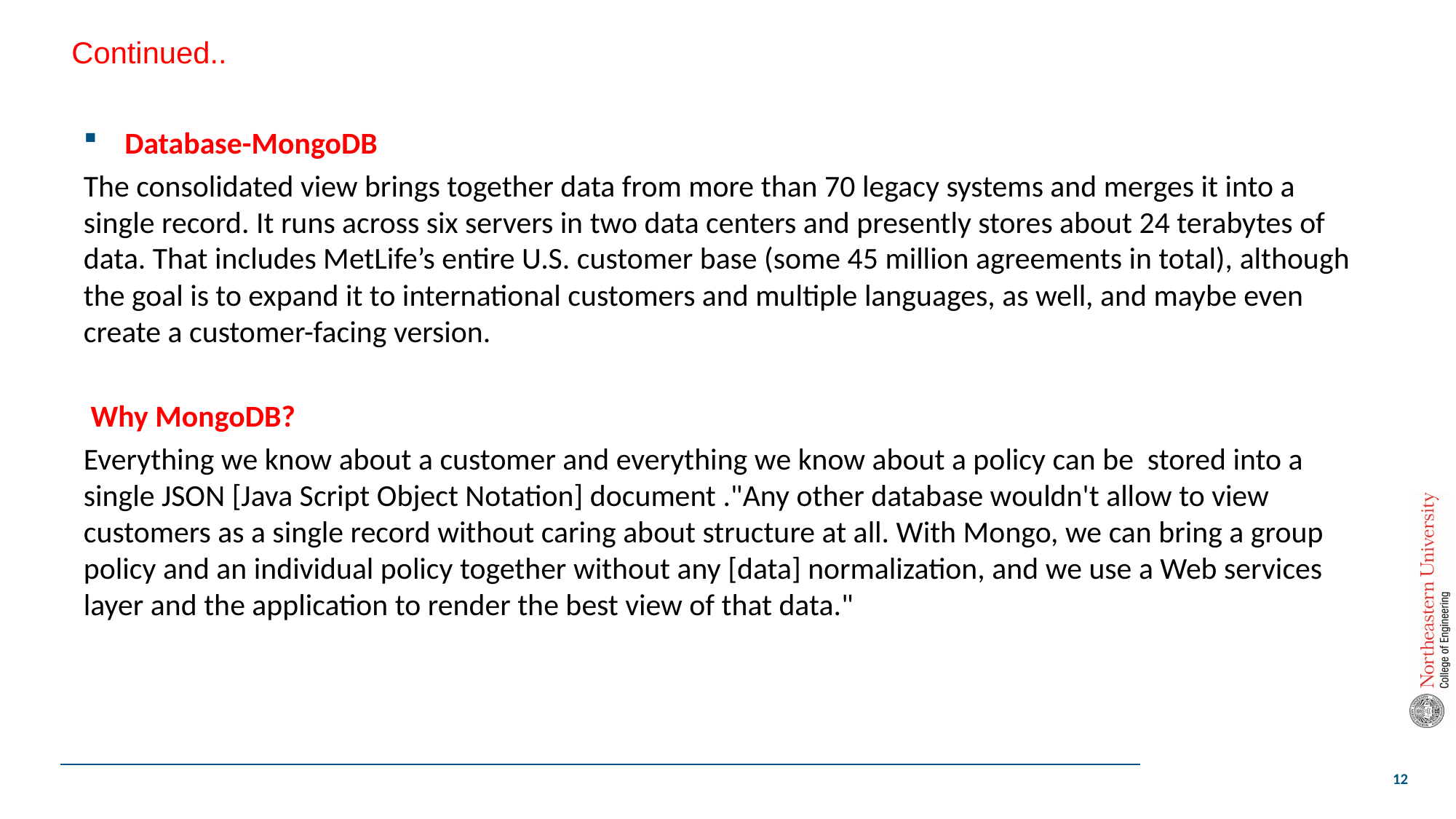

# Continued..
Database-MongoDB
The consolidated view brings together data from more than 70 legacy systems and merges it into a single record. It runs across six servers in two data centers and presently stores about 24 terabytes of data. That includes MetLife’s entire U.S. customer base (some 45 million agreements in total), although the goal is to expand it to international customers and multiple languages, as well, and maybe even create a customer-facing version.

 Why MongoDB?
Everything we know about a customer and everything we know about a policy can be  stored into a single JSON [Java Script Object Notation] document ."Any other database wouldn't allow to view customers as a single record without caring about structure at all. With Mongo, we can bring a group policy and an individual policy together without any [data] normalization, and we use a Web services layer and the application to render the best view of that data."